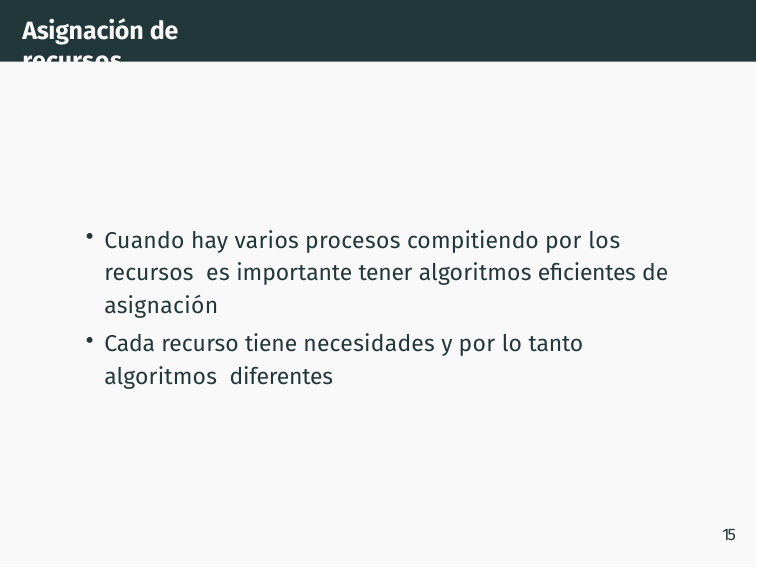

# Asignación de recursos
Cuando hay varios procesos compitiendo por los recursos  es importante tener algoritmos eficientes de asignación
Cada recurso tiene necesidades y por lo tanto algoritmos  diferentes
15